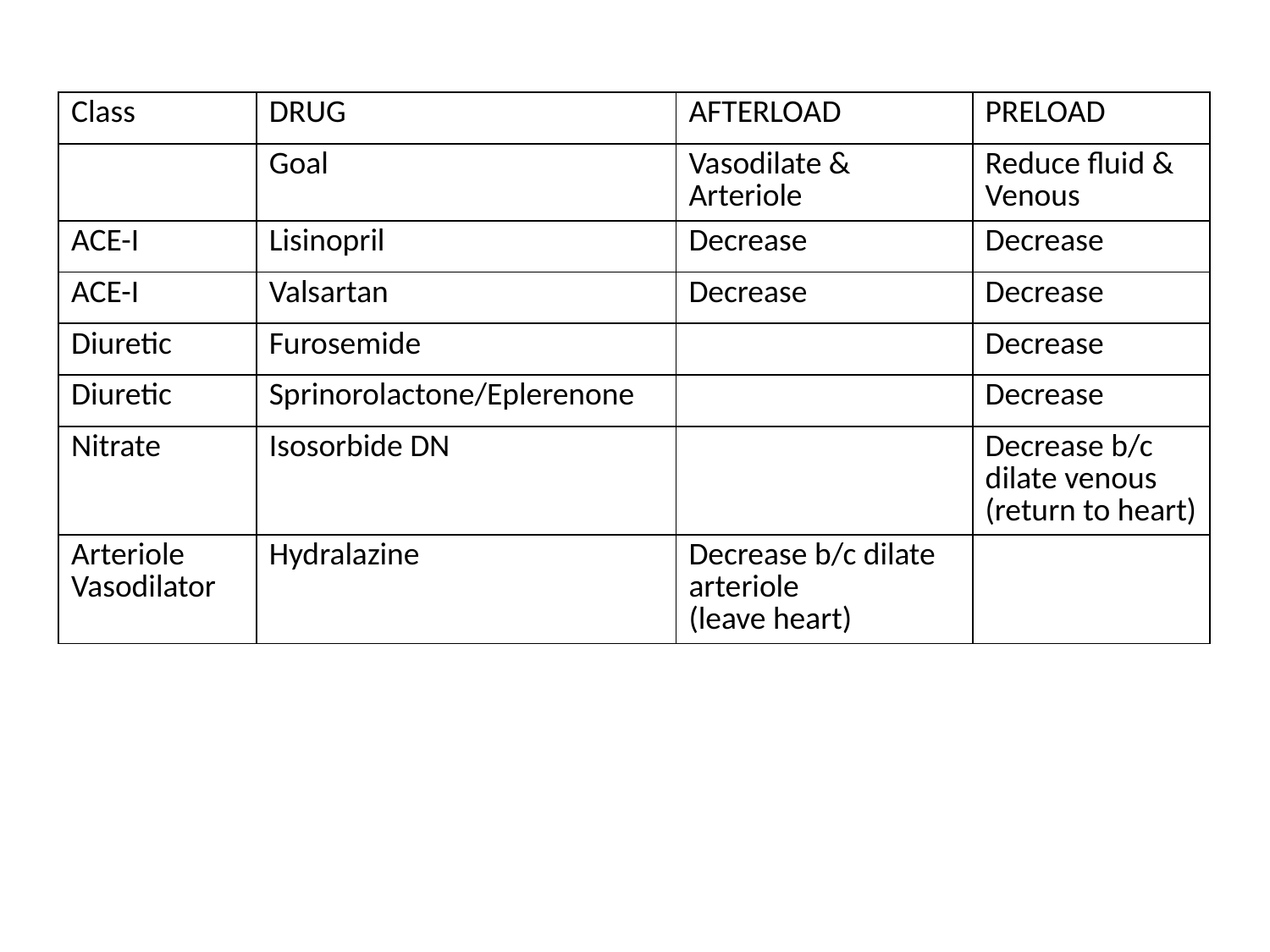

| Class | DRUG | AFTERLOAD | PRELOAD |
| --- | --- | --- | --- |
|  | Goal | Vasodilate & Arteriole | Reduce fluid & Venous |
| ACE-I | Lisinopril | Decrease | Decrease |
| ACE-I | Valsartan | Decrease | Decrease |
| Diuretic | Furosemide |  | Decrease |
| Diuretic | Sprinorolactone/Eplerenone |  | Decrease |
| Nitrate | Isosorbide DN |  | Decrease b/c dilate venous (return to heart) |
| Arteriole Vasodilator | Hydralazine | Decrease b/c dilate arteriole (leave heart) |  |